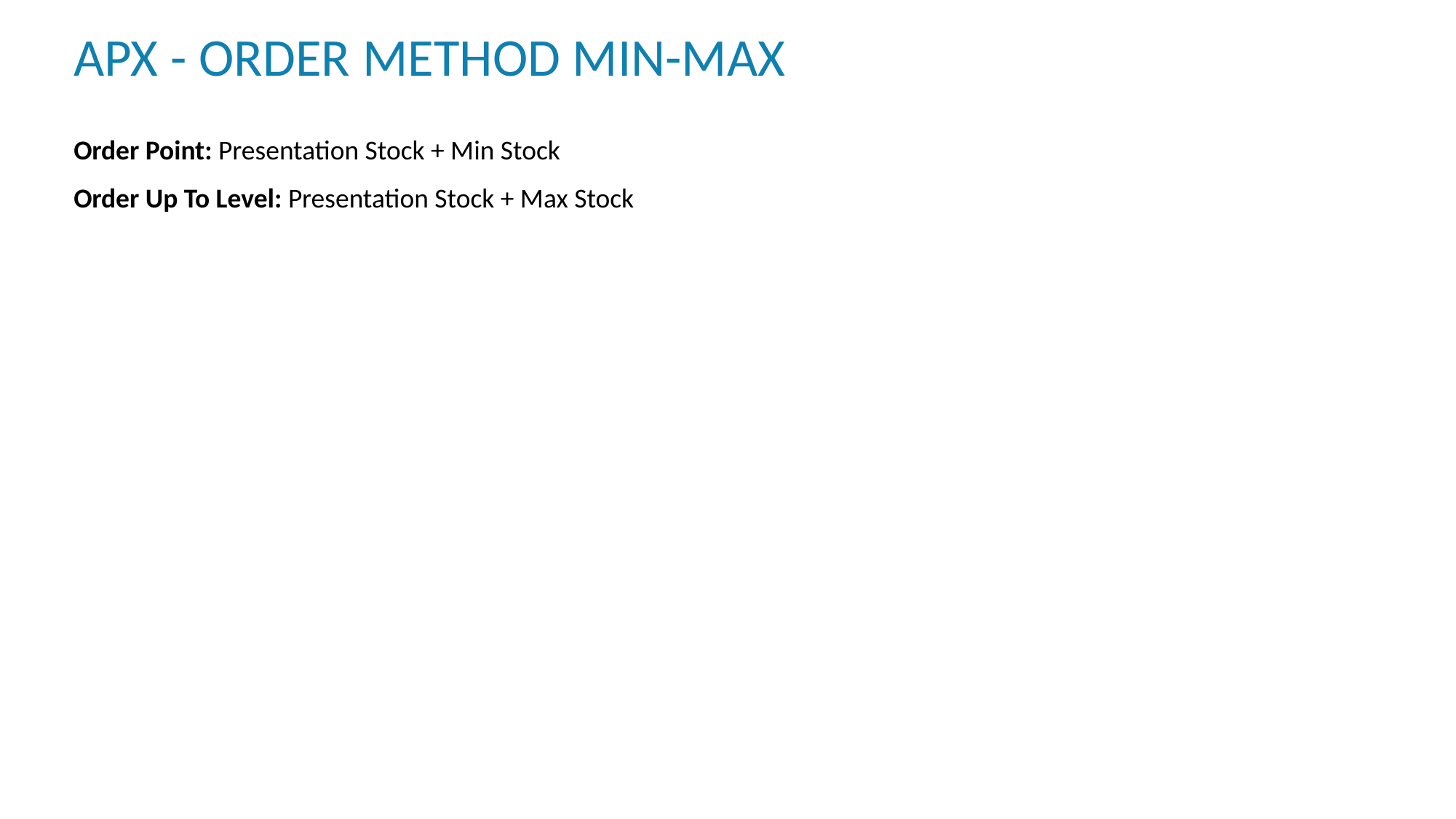

# APX - Order Method Min-Max
Order Point: Presentation Stock + Min Stock
Order Up To Level: Presentation Stock + Max Stock